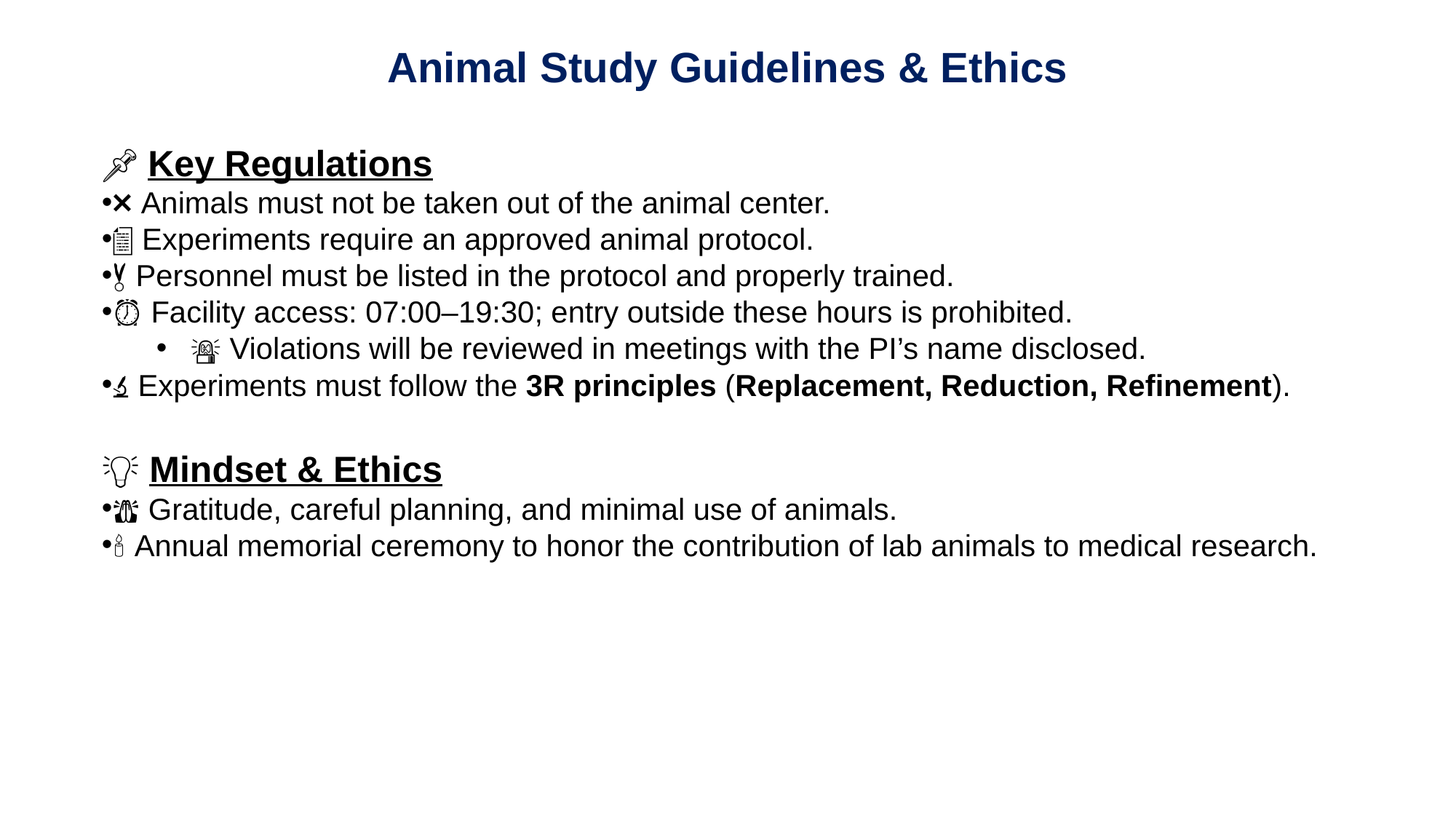

Animal Study Guidelines & Ethics
📌 Key Regulations
❌ Animals must not be taken out of the animal center.
📄 Experiments require an approved animal protocol.
🏅 Personnel must be listed in the protocol and properly trained.
⏰ Facility access: 07:00–19:30; entry outside these hours is prohibited.
🚨 Violations will be reviewed in meetings with the PI’s name disclosed.
🔬 Experiments must follow the 3R principles (Replacement, Reduction, Refinement).

💡 Mindset & Ethics
🙏 Gratitude, careful planning, and minimal use of animals.
🕯 Annual memorial ceremony to honor the contribution of lab animals to medical research.